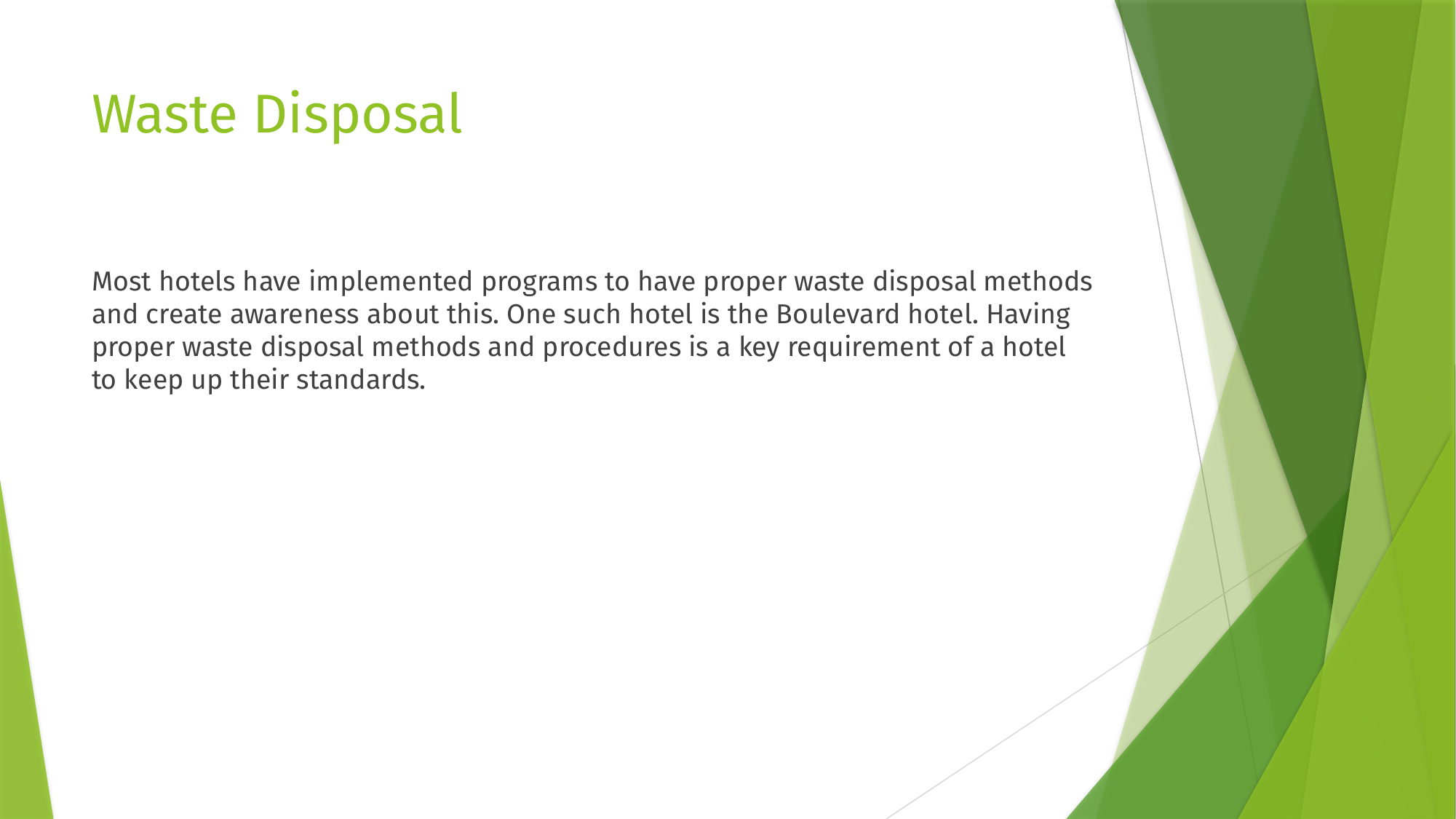

# Waste Disposal
Most hotels have implemented programs to have proper waste disposal methods and create awareness about this. One such hotel is the Boulevard hotel. Having proper waste disposal methods and procedures is a key requirement of a hotel to keep up their standards.